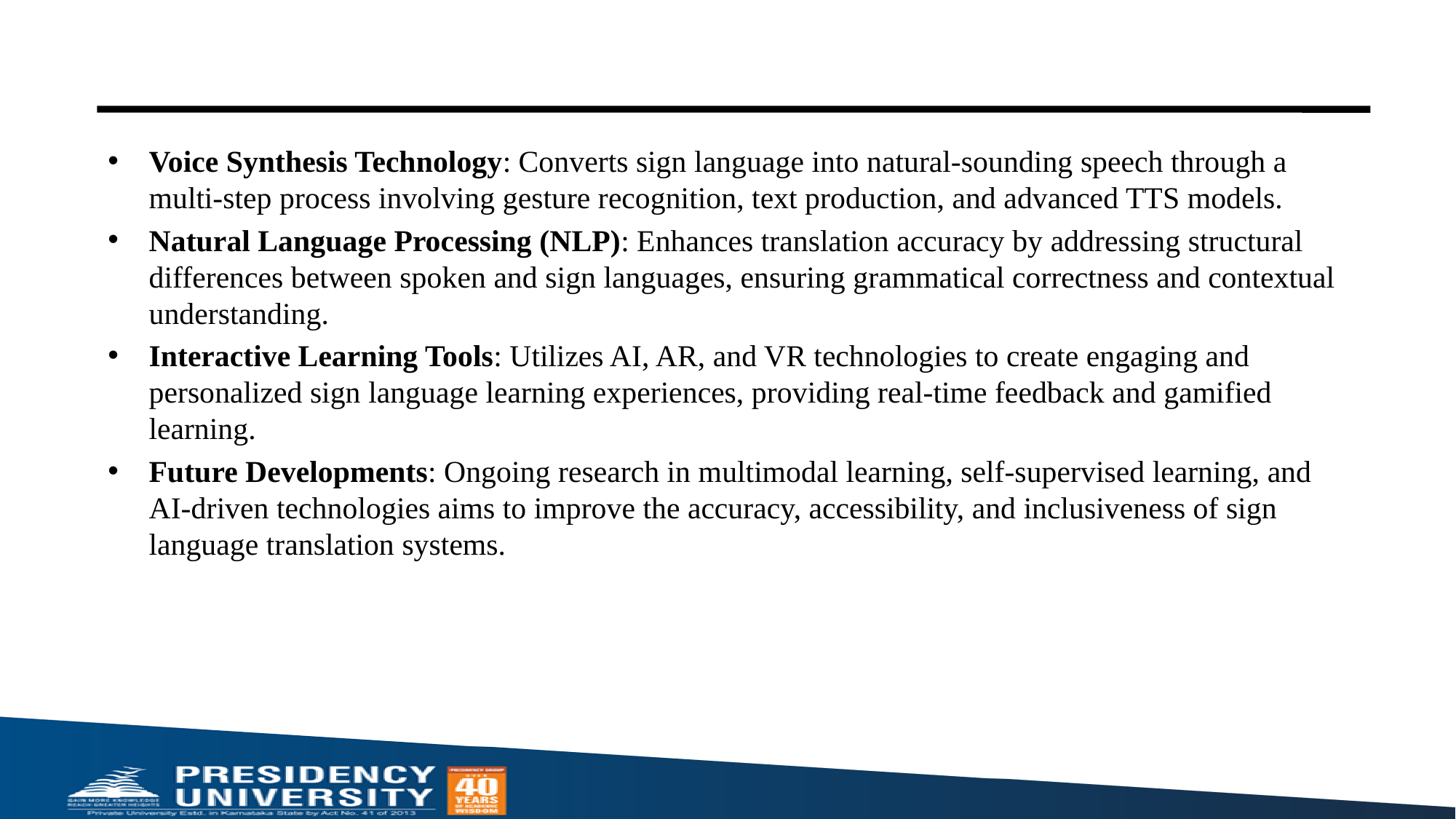

Voice Synthesis Technology: Converts sign language into natural-sounding speech through a multi-step process involving gesture recognition, text production, and advanced TTS models.
Natural Language Processing (NLP): Enhances translation accuracy by addressing structural differences between spoken and sign languages, ensuring grammatical correctness and contextual understanding.
Interactive Learning Tools: Utilizes AI, AR, and VR technologies to create engaging and personalized sign language learning experiences, providing real-time feedback and gamified learning.
Future Developments: Ongoing research in multimodal learning, self-supervised learning, and AI-driven technologies aims to improve the accuracy, accessibility, and inclusiveness of sign language translation systems.